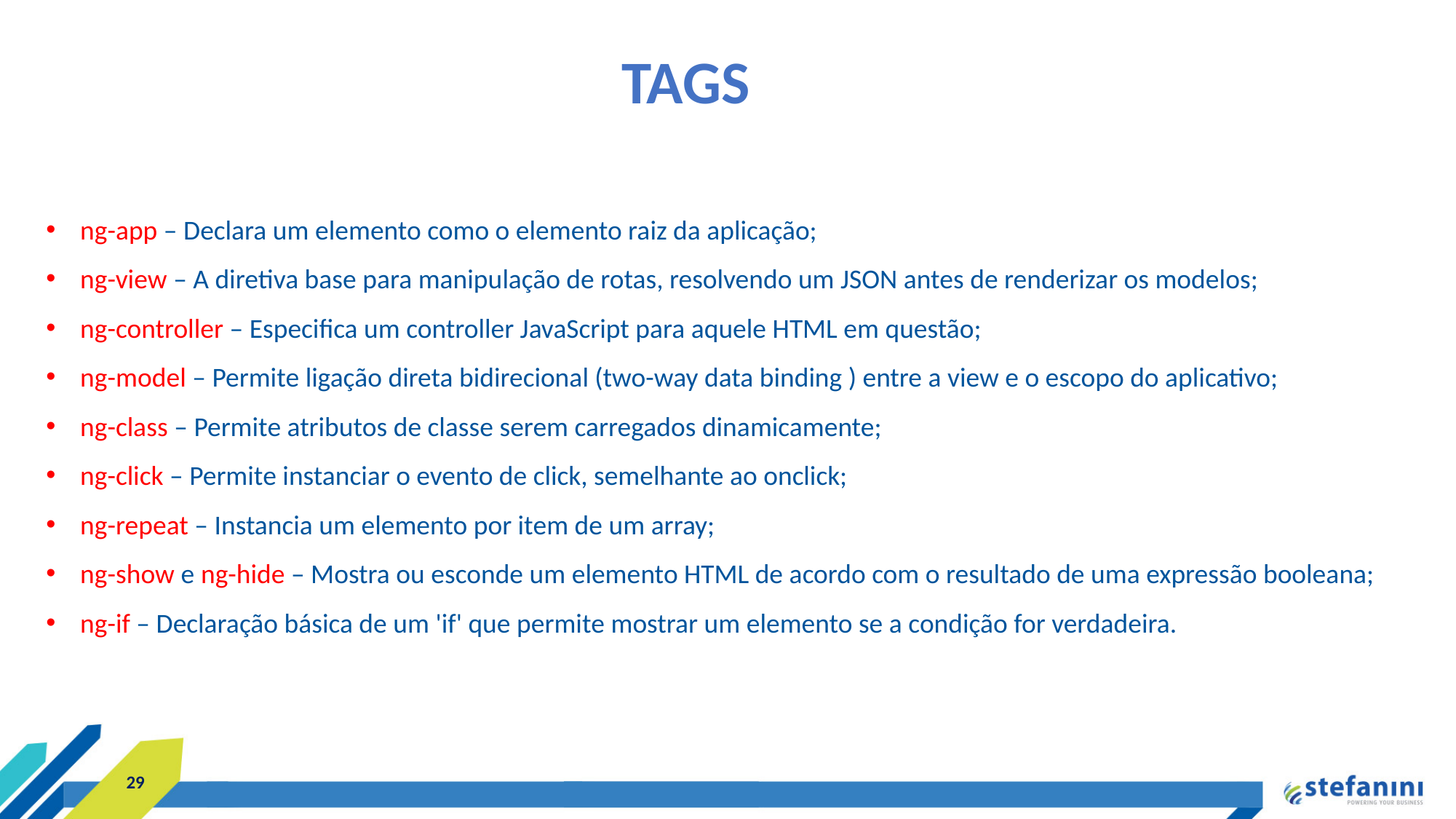

TAGS
ng-app – Declara um elemento como o elemento raiz da aplicação;
ng-view – A diretiva base para manipulação de rotas, resolvendo um JSON antes de renderizar os modelos;
ng-controller – Especifica um controller JavaScript para aquele HTML em questão;
ng-model – Permite ligação direta bidirecional (two-way data binding ) entre a view e o escopo do aplicativo;
ng-class – Permite atributos de classe serem carregados dinamicamente;
ng-click – Permite instanciar o evento de click, semelhante ao onclick;
ng-repeat – Instancia um elemento por item de um array;
ng-show e ng-hide – Mostra ou esconde um elemento HTML de acordo com o resultado de uma expressão booleana;
ng-if – Declaração básica de um 'if' que permite mostrar um elemento se a condição for verdadeira.

29